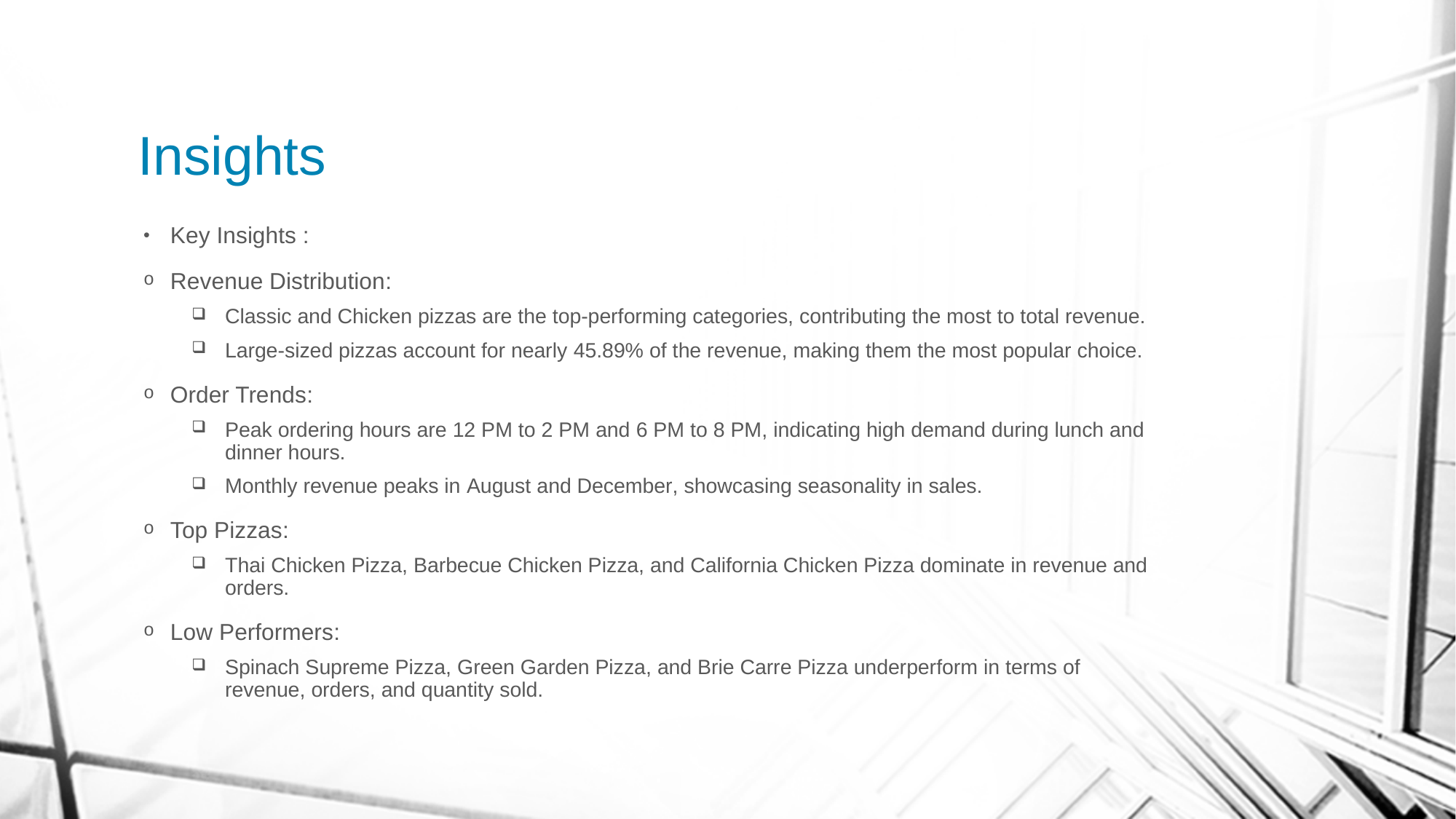

# Insights
Key Insights :
Revenue Distribution:
Classic and Chicken pizzas are the top-performing categories, contributing the most to total revenue.
Large-sized pizzas account for nearly 45.89% of the revenue, making them the most popular choice.
Order Trends:
Peak ordering hours are 12 PM to 2 PM and 6 PM to 8 PM, indicating high demand during lunch and dinner hours.
Monthly revenue peaks in August and December, showcasing seasonality in sales.
Top Pizzas:
Thai Chicken Pizza, Barbecue Chicken Pizza, and California Chicken Pizza dominate in revenue and orders.
Low Performers:
Spinach Supreme Pizza, Green Garden Pizza, and Brie Carre Pizza underperform in terms of revenue, orders, and quantity sold.